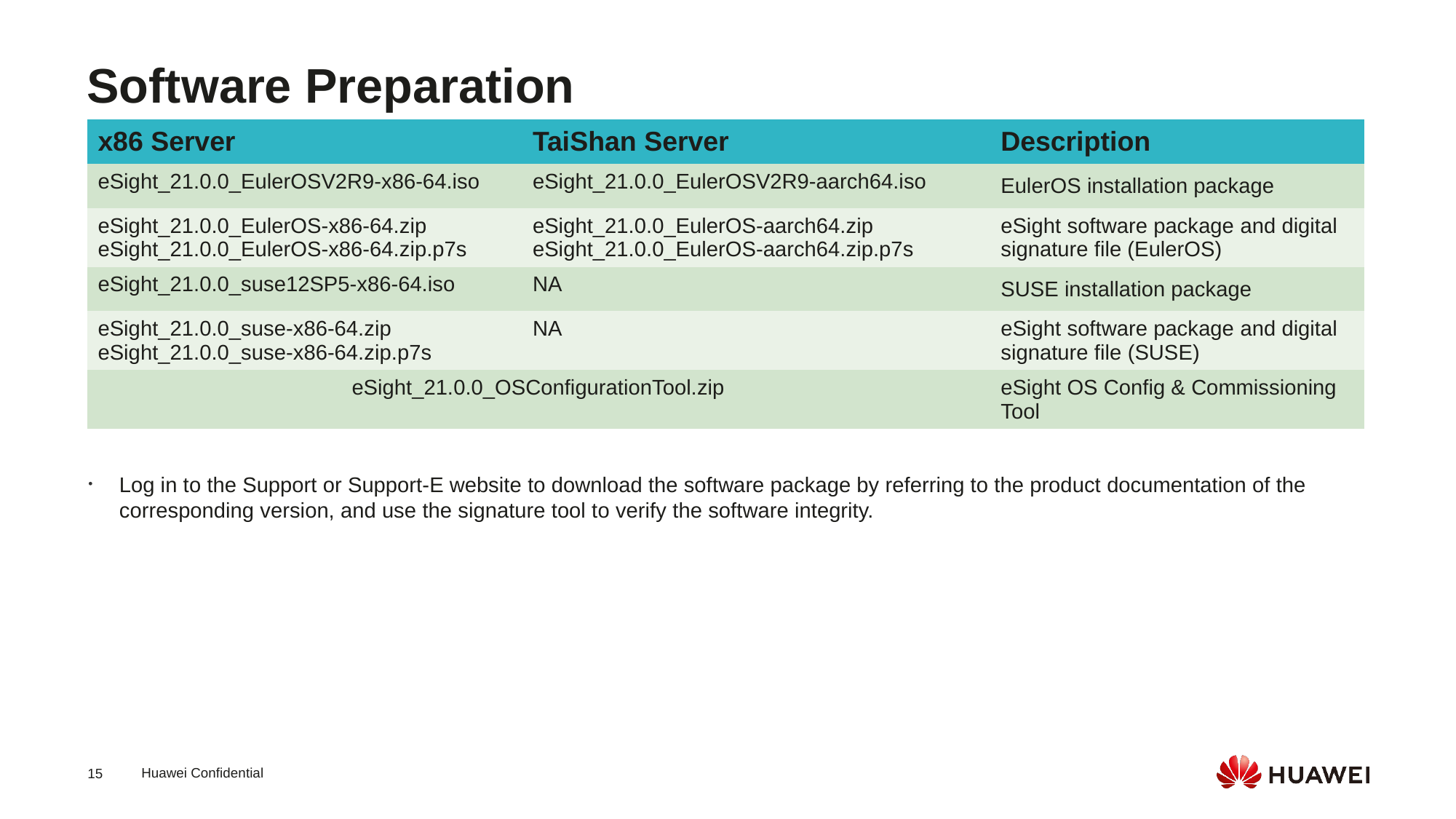

Software Preparation
| x86 Server | TaiShan Server | Description |
| --- | --- | --- |
| eSight\_21.0.0\_EulerOSV2R9-x86-64.iso | eSight\_21.0.0\_EulerOSV2R9-aarch64.iso | EulerOS installation package |
| eSight\_21.0.0\_EulerOS-x86-64.zip eSight\_21.0.0\_EulerOS-x86-64.zip.p7s | eSight\_21.0.0\_EulerOS-aarch64.zip eSight\_21.0.0\_EulerOS-aarch64.zip.p7s | eSight software package and digital signature file (EulerOS) |
| eSight\_21.0.0\_suse12SP5-x86-64.iso | NA | SUSE installation package |
| eSight\_21.0.0\_suse-x86-64.zip eSight\_21.0.0\_suse-x86-64.zip.p7s | NA | eSight software package and digital signature file (SUSE) |
| eSight\_21.0.0\_OSConfigurationTool.zip |  | eSight OS Config & Commissioning Tool |
Log in to the Support or Support-E website to download the software package by referring to the product documentation of the corresponding version, and use the signature tool to verify the software integrity.